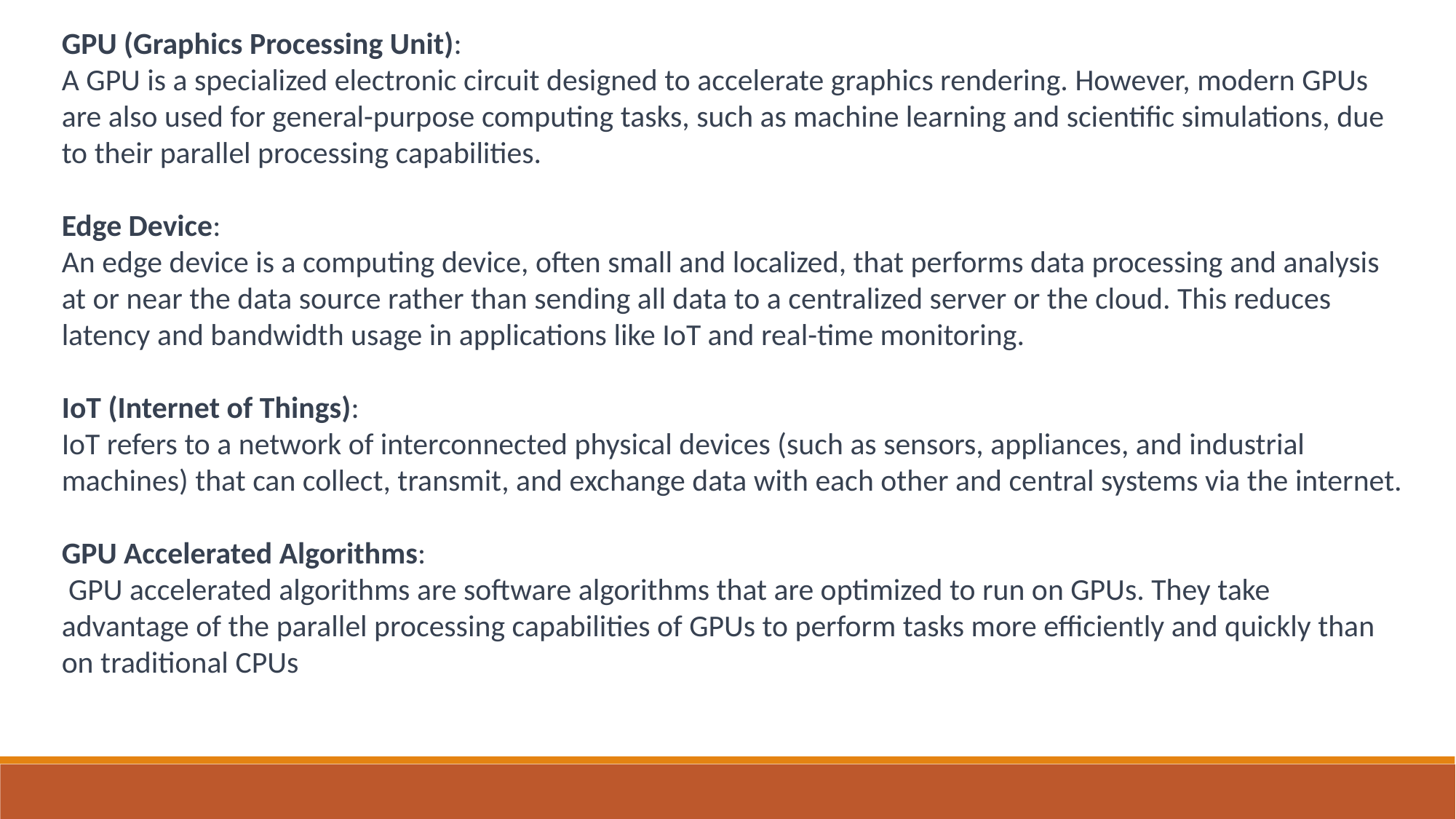

GPU (Graphics Processing Unit):
A GPU is a specialized electronic circuit designed to accelerate graphics rendering. However, modern GPUs are also used for general-purpose computing tasks, such as machine learning and scientific simulations, due to their parallel processing capabilities.

Edge Device:
An edge device is a computing device, often small and localized, that performs data processing and analysis at or near the data source rather than sending all data to a centralized server or the cloud. This reduces latency and bandwidth usage in applications like IoT and real-time monitoring.

IoT (Internet of Things):
IoT refers to a network of interconnected physical devices (such as sensors, appliances, and industrial machines) that can collect, transmit, and exchange data with each other and central systems via the internet.

GPU Accelerated Algorithms:
 GPU accelerated algorithms are software algorithms that are optimized to run on GPUs. They take advantage of the parallel processing capabilities of GPUs to perform tasks more efficiently and quickly than on traditional CPUs